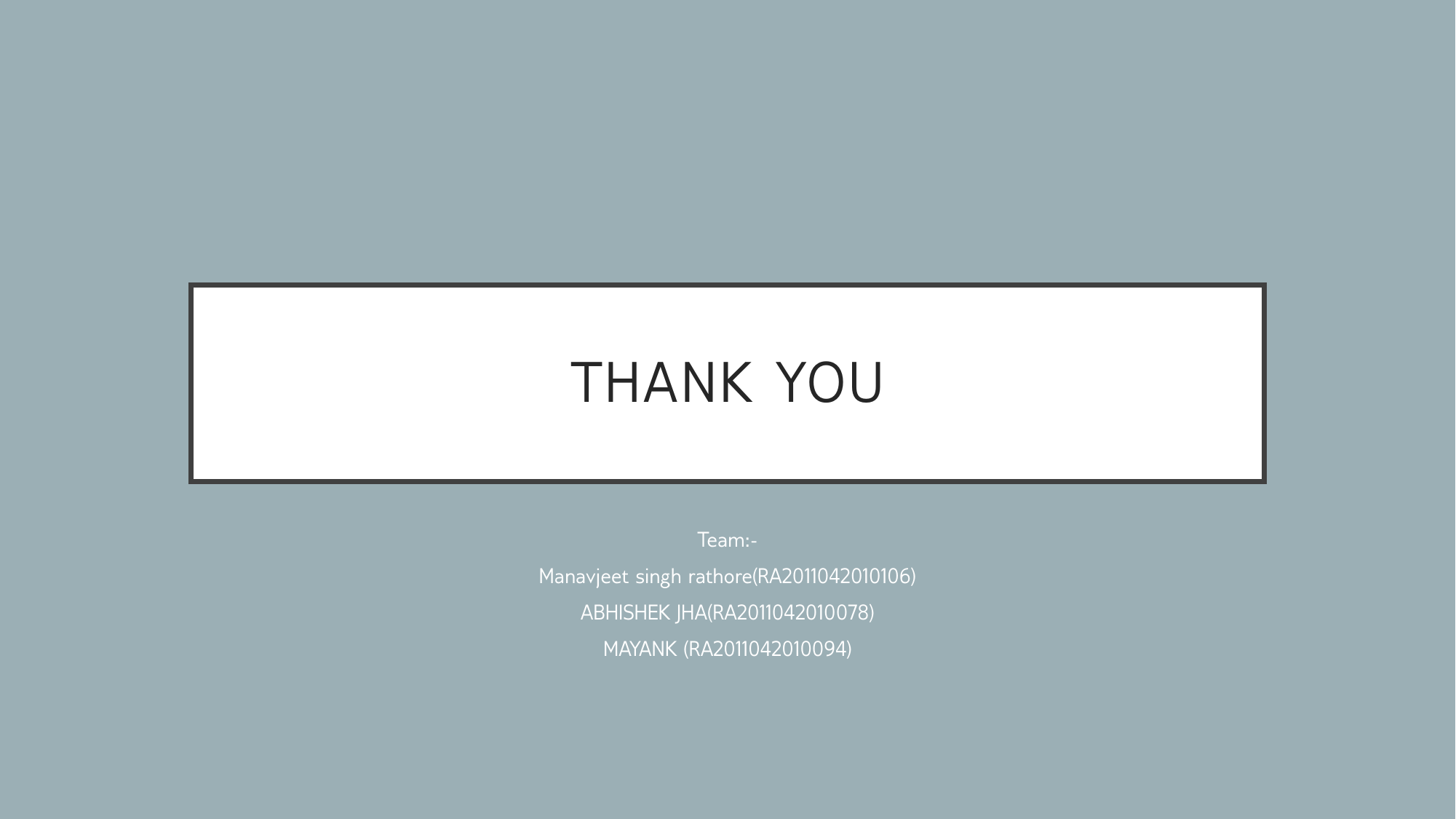

# Thank you
Team:-
Manavjeet singh rathore(RA2011042010106)
ABHISHEK JHA(RA2011042010078)
MAYANK (RA2011042010094)